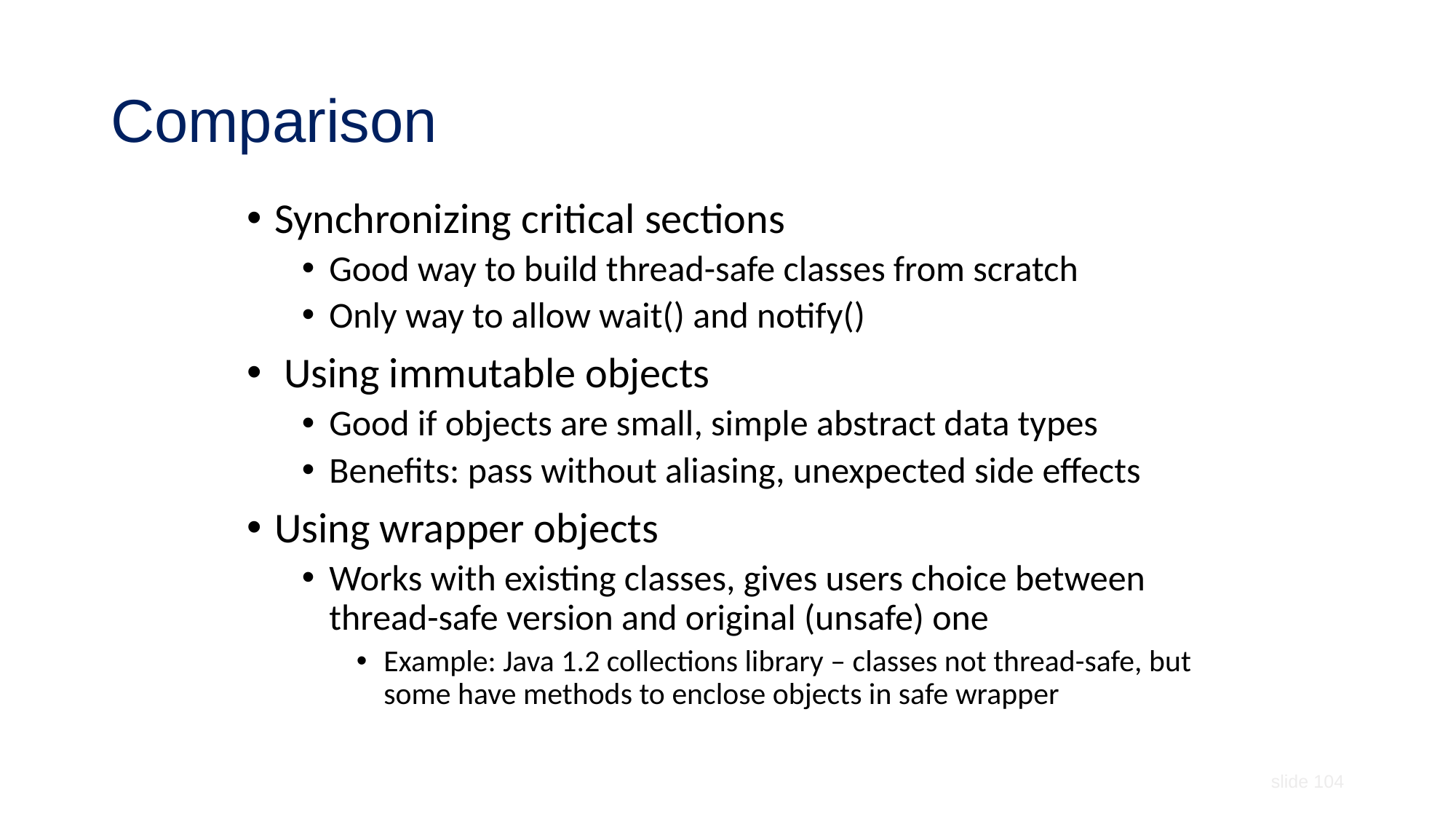

# Comparison
Synchronizing critical sections
Good way to build thread-safe classes from scratch
Only way to allow wait() and notify()
 Using immutable objects
Good if objects are small, simple abstract data types
Benefits: pass without aliasing, unexpected side effects
Using wrapper objects
Works with existing classes, gives users choice between thread-safe version and original (unsafe) one
Example: Java 1.2 collections library – classes not thread-safe, but some have methods to enclose objects in safe wrapper
slide 104